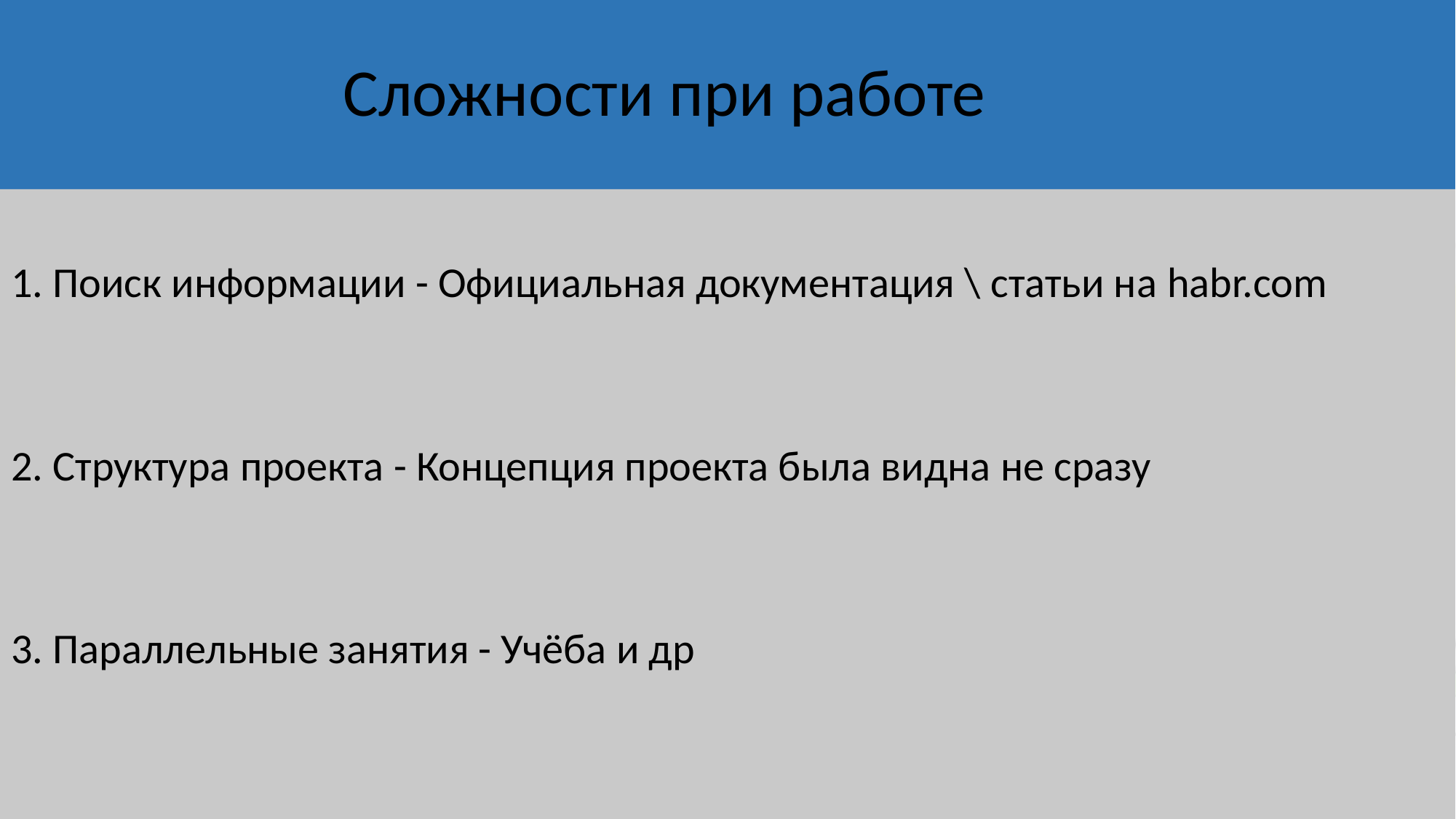

# Сложности при работе

1. Поиск информации - Официальная документация \ статьи на habr.com

2. Структура проекта - Концепция проекта была видна не сразу

3. Параллельные занятия - Учёба и др